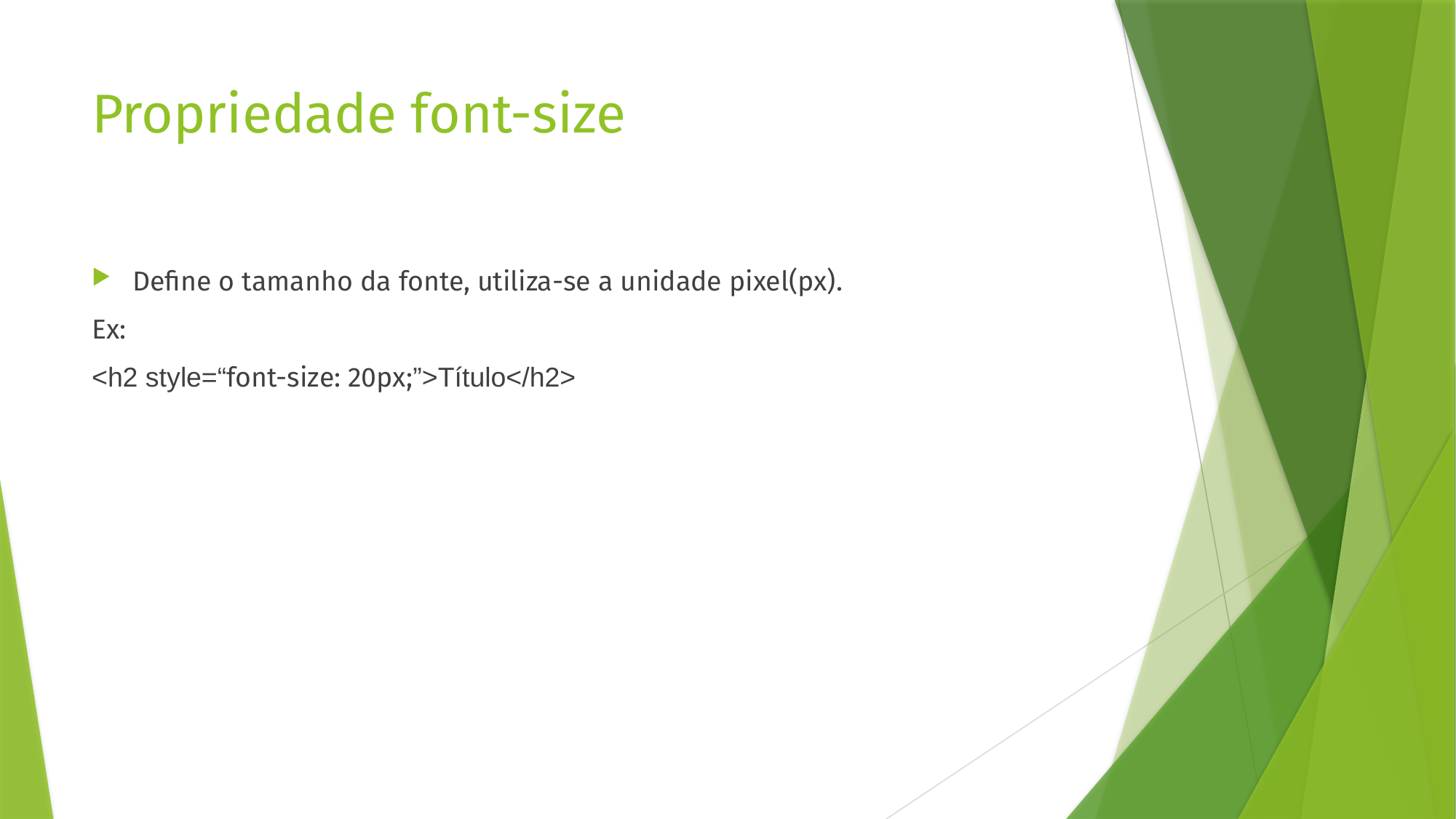

# Propriedade font-size
Define o tamanho da fonte, utiliza-se a unidade pixel(px).
Ex:
<h2 style=“font-size: 20px;”>Título</h2>